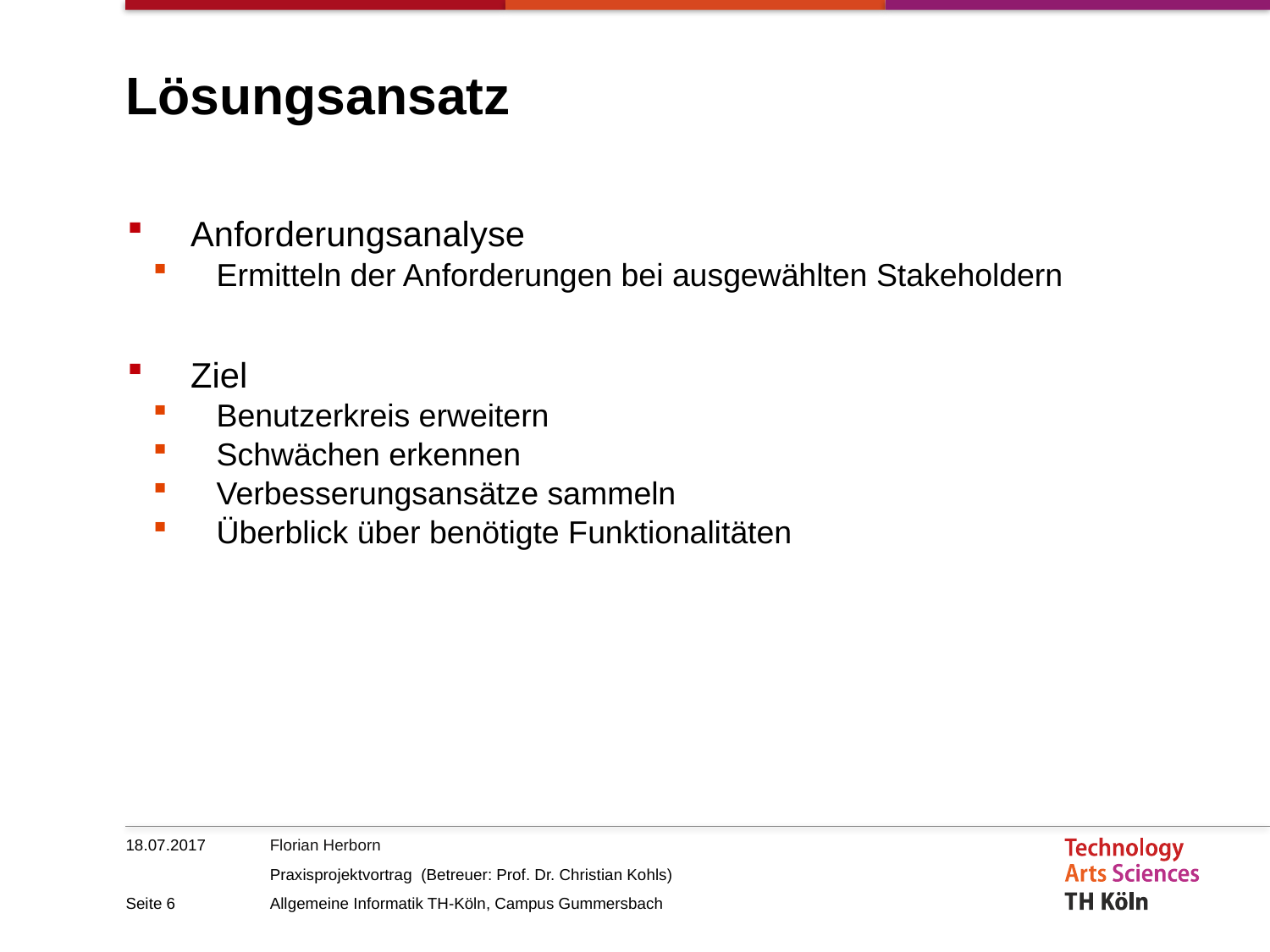

# Lösungsansatz
Anforderungsanalyse
Ermitteln der Anforderungen bei ausgewählten Stakeholdern

Ziel
Benutzerkreis erweitern
Schwächen erkennen
Verbesserungsansätze sammeln
Überblick über benötigte Funktionalitäten
18.07.2017
Seite 6